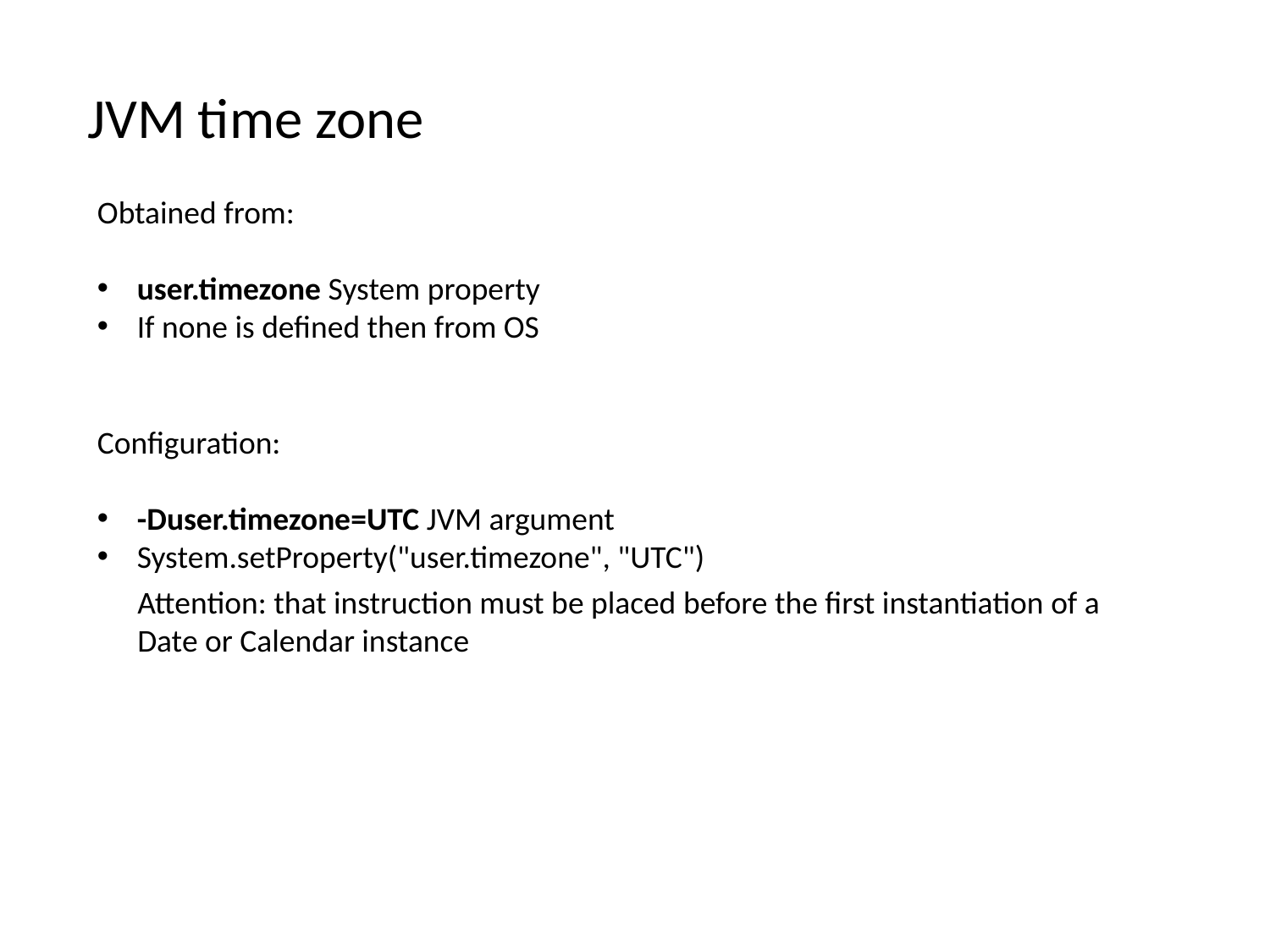

JVM time zone
Obtained from:

user.timezone System property
If none is defined then from OS
Configuration:

-Duser.timezone=UTC JVM argument
System.setProperty("user.timezone", "UTC")
Attention: that instruction must be placed before the first instantiation of a Date or Calendar instance